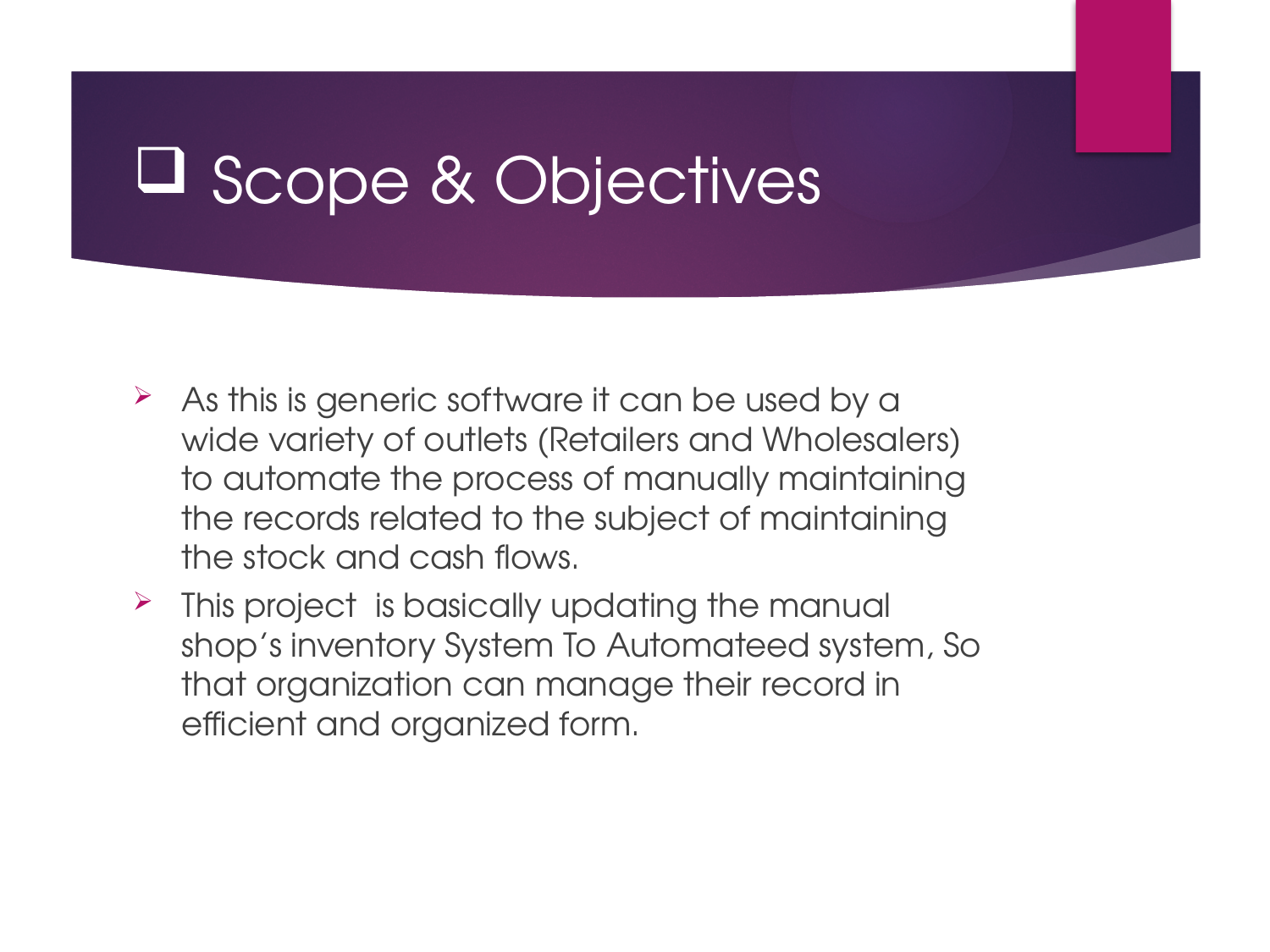

# Scope & Objectives

As this is generic software it can be used by a wide variety of outlets (Retailers and Wholesalers) to automate the process of manually maintaining the records related to the subject of maintaining the stock and cash flows.
This project  is basically updating the manual shop’s inventory System To Automateed system, So that organization can manage their record in efficient and organized form.